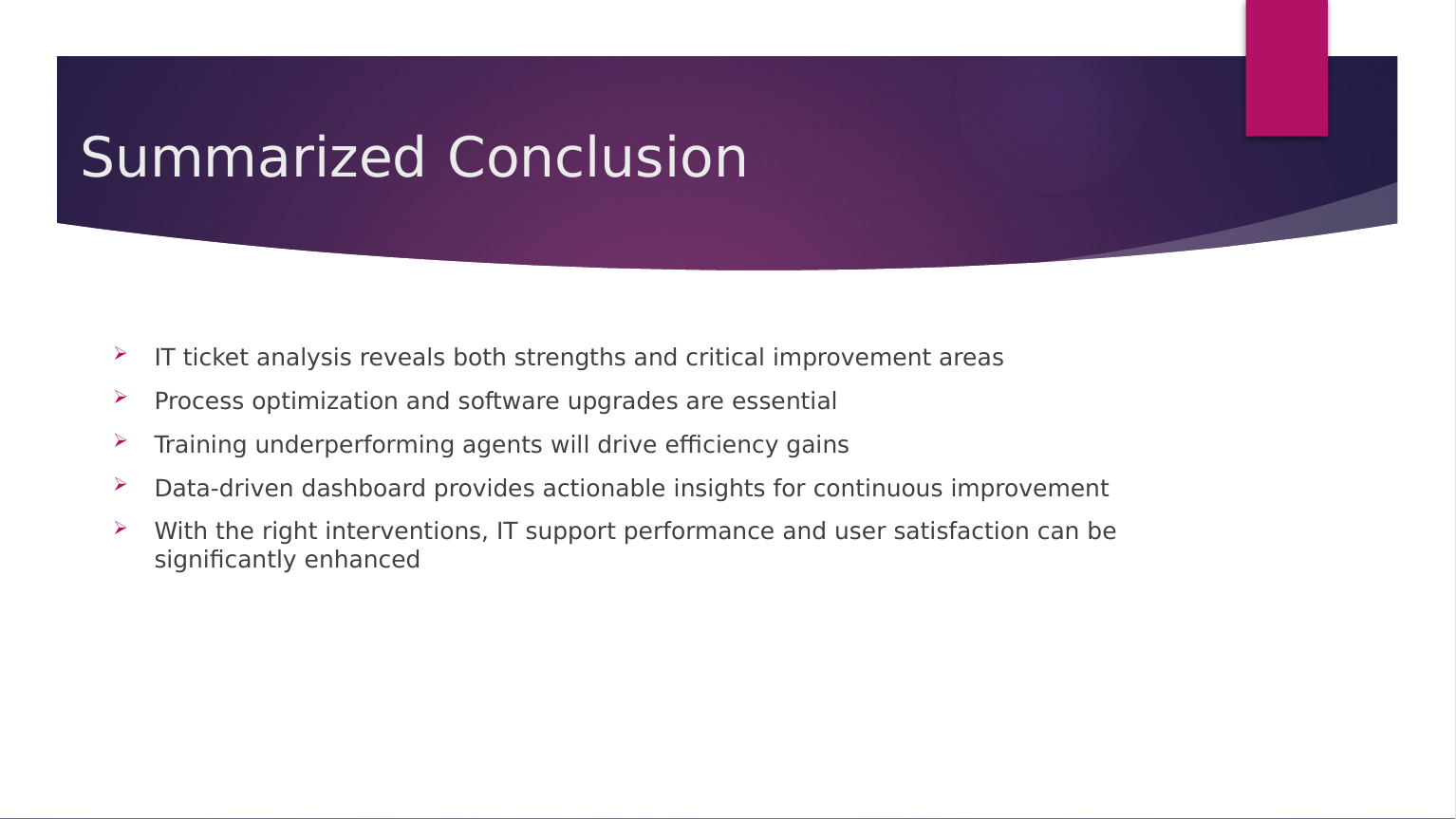

# Summarized Conclusion
IT ticket analysis reveals both strengths and critical improvement areas
Process optimization and software upgrades are essential
Training underperforming agents will drive efficiency gains
Data-driven dashboard provides actionable insights for continuous improvement
With the right interventions, IT support performance and user satisfaction can be significantly enhanced